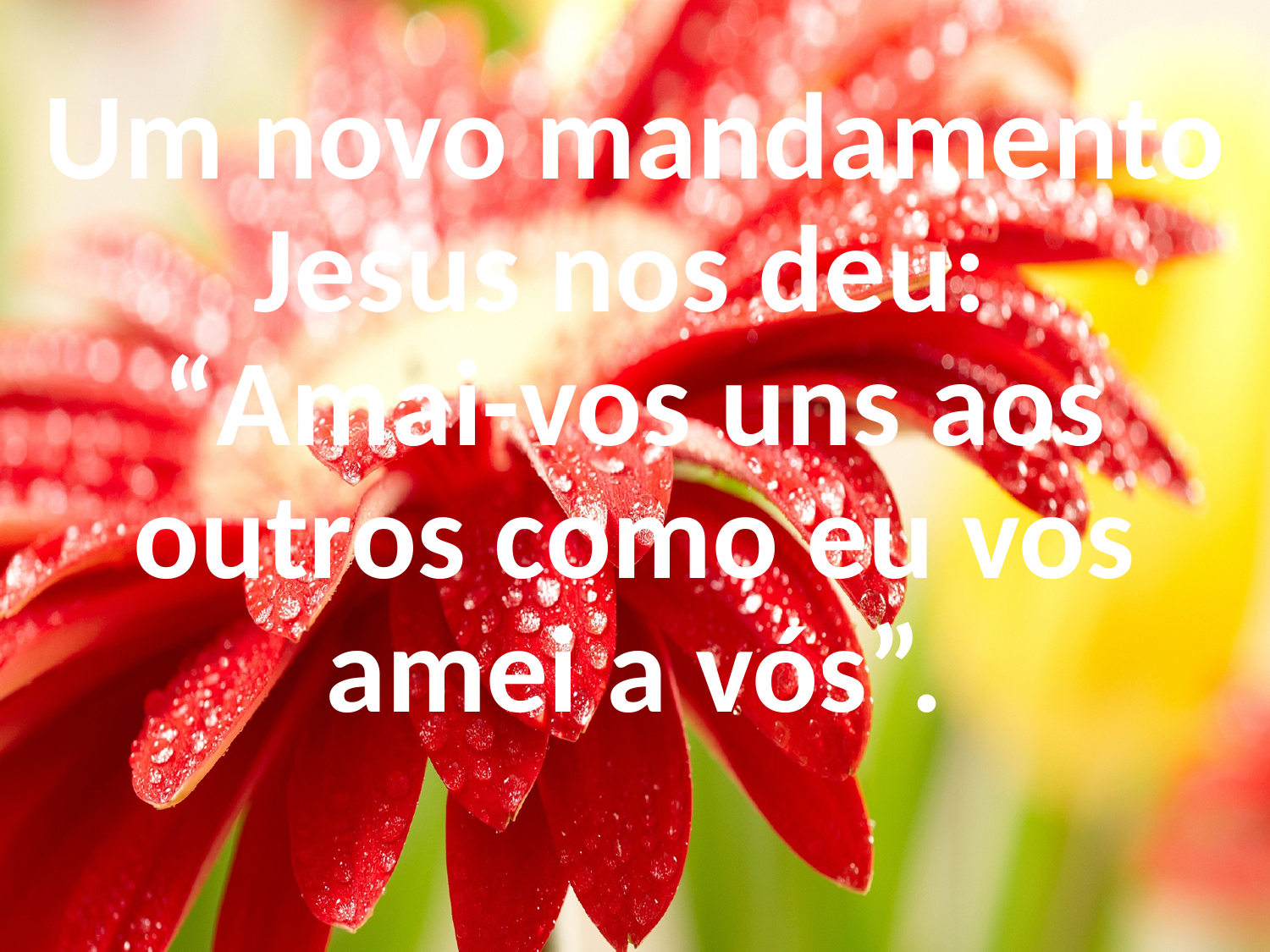

Um novo mandamento Jesus nos deu:
“Amai-vos uns aos outros como eu vos amei a vós”.